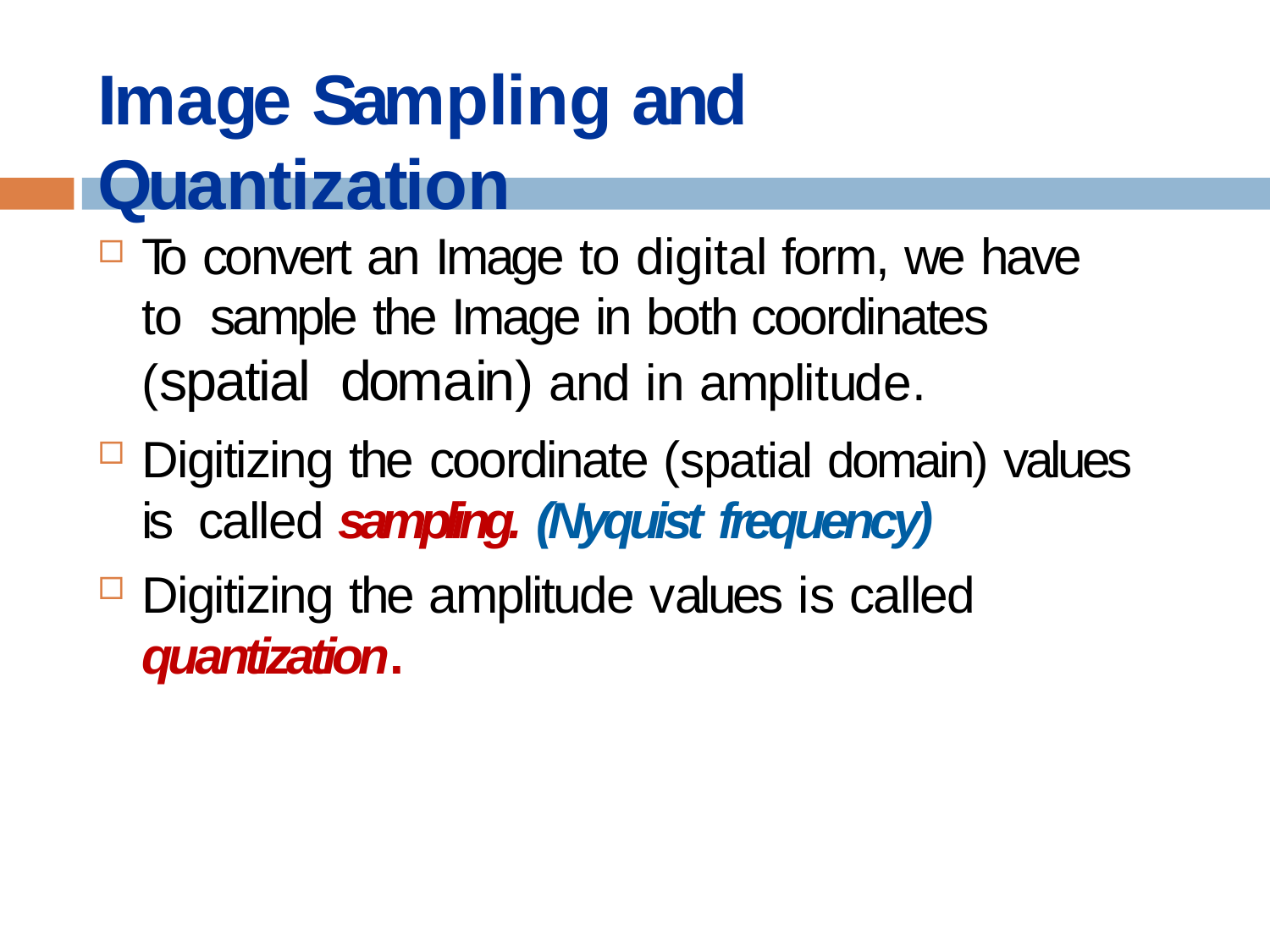

# Image Sampling and Quantization
To convert an Image to digital form, we have to  sample the Image in both coordinates (spatial  domain) and in amplitude.
Digitizing the coordinate (spatial domain) values is  called sampling. (Nyquist frequency)
Digitizing the amplitude values is called
quantization.